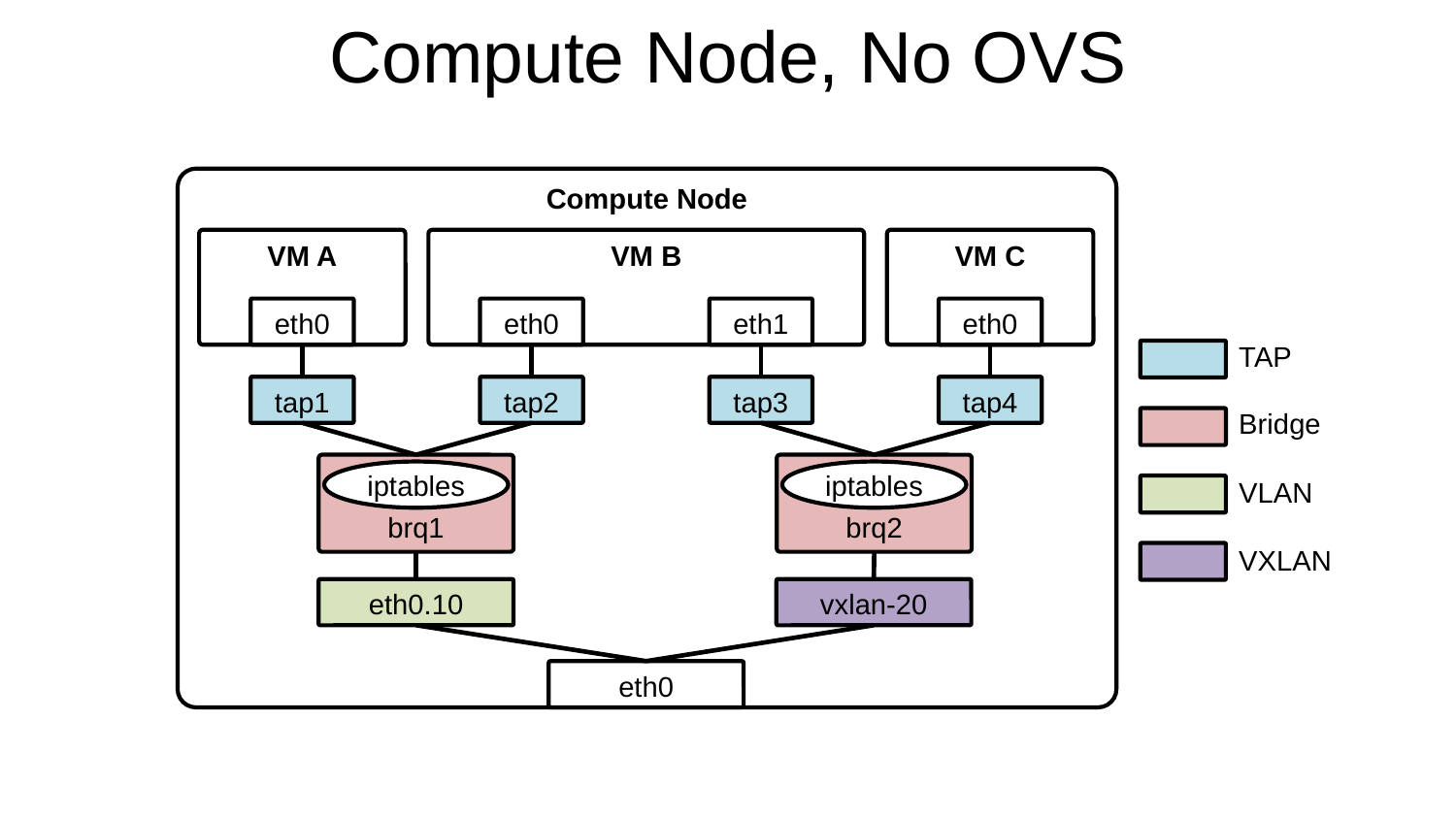

# Compute Node, No OVS
Compute Node
VM A
VM B
VM C
eth0
eth0
eth1
eth0
TAP

tap1
tap2
tap3
tap4
Bridge

brq1
brq2
iptables
iptables
VLAN

VXLAN

eth0.10
vxlan-20
eth0